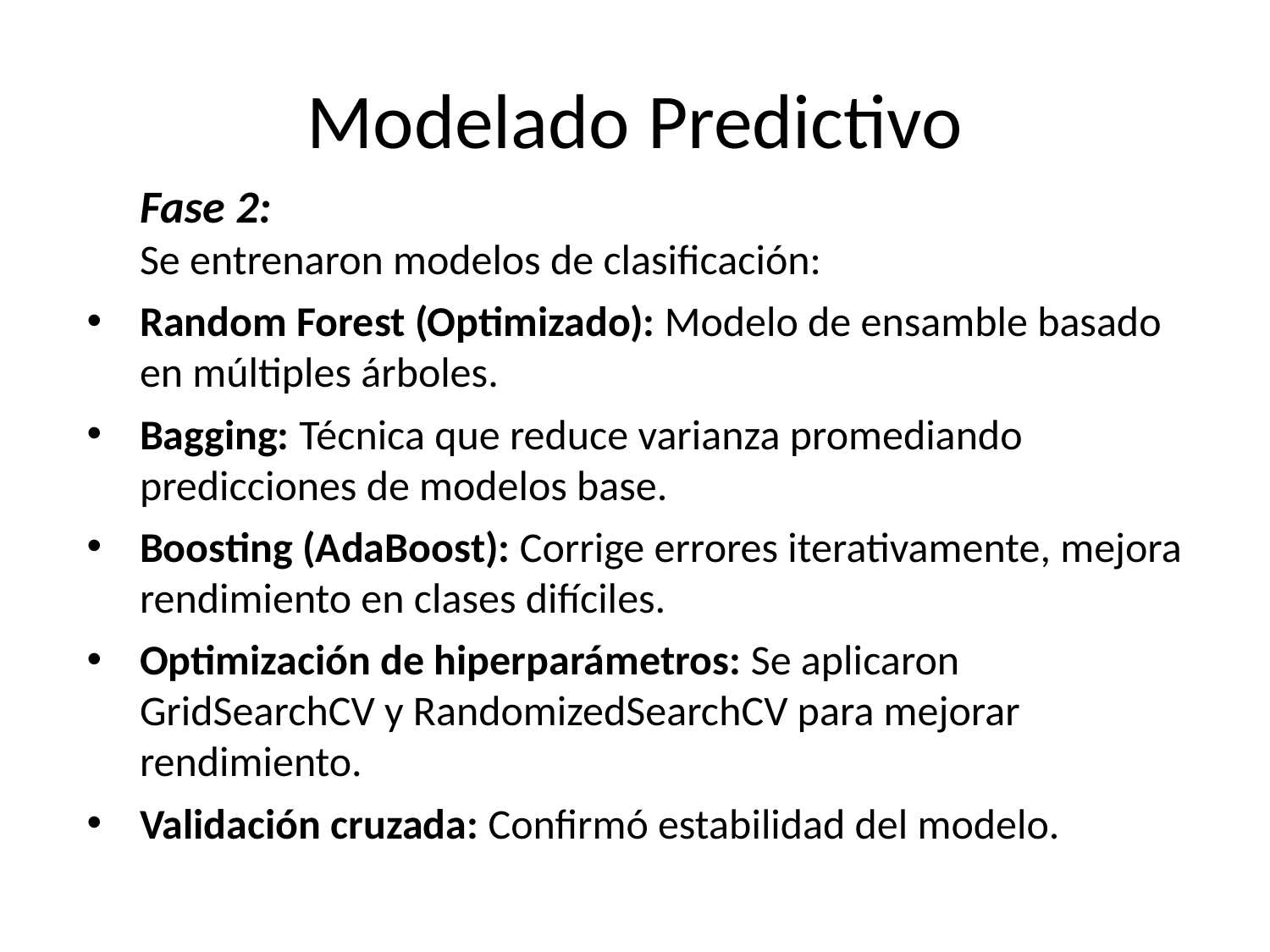

# Modelado Predictivo
Fase 2:
Se entrenaron modelos de clasificación:
Random Forest (Optimizado): Modelo de ensamble basado en múltiples árboles.
Bagging: Técnica que reduce varianza promediando predicciones de modelos base.
Boosting (AdaBoost): Corrige errores iterativamente, mejora rendimiento en clases difíciles.
Optimización de hiperparámetros: Se aplicaron GridSearchCV y RandomizedSearchCV para mejorar rendimiento.
Validación cruzada: Confirmó estabilidad del modelo.